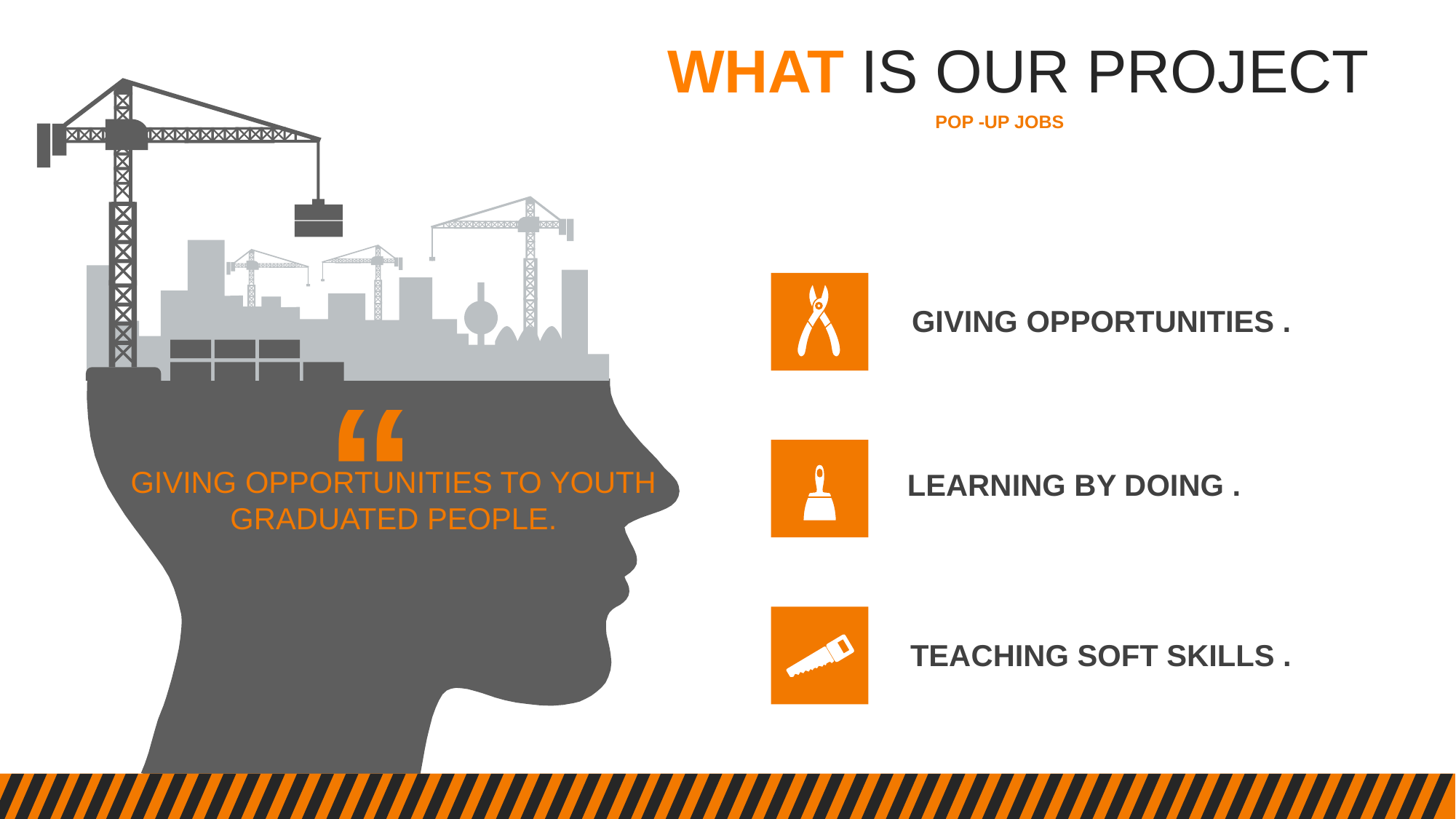

WHAT IS OUR PROJECT

                                                     POP -UP JOBS

GIVING OPPORTUNITIES .

“

GIVING OPPORTUNITIES TO YOUTH GRADUATED PEOPLE.
LEARNING BY DOING .

TEACHING SOFT SKILLS .